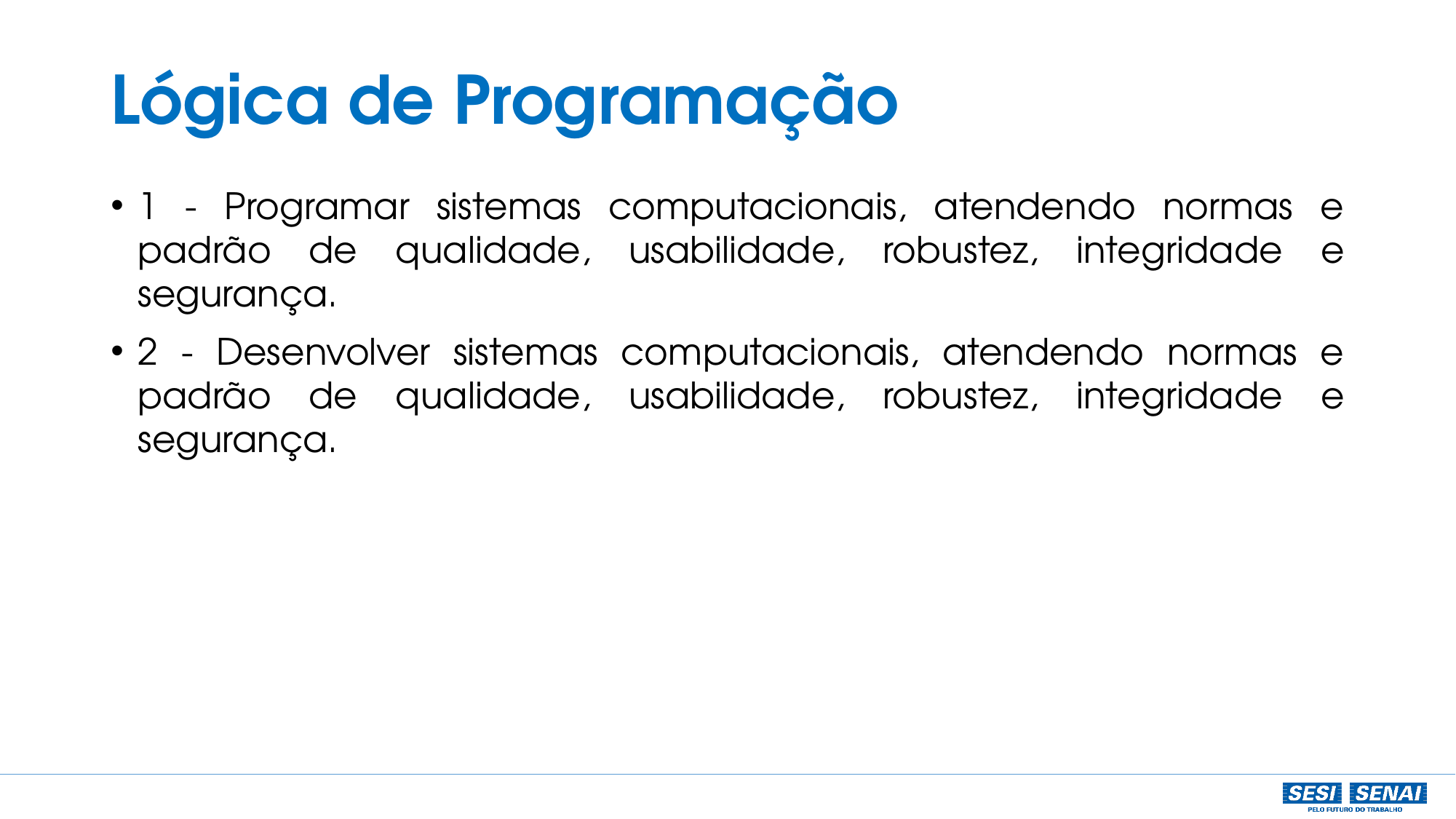

# Lógica de Programação
1 - Programar sistemas computacionais, atendendo normas e padrão de qualidade, usabilidade, robustez, integridade e segurança.
2 - Desenvolver sistemas computacionais, atendendo normas e padrão de qualidade, usabilidade, robustez, integridade e segurança.